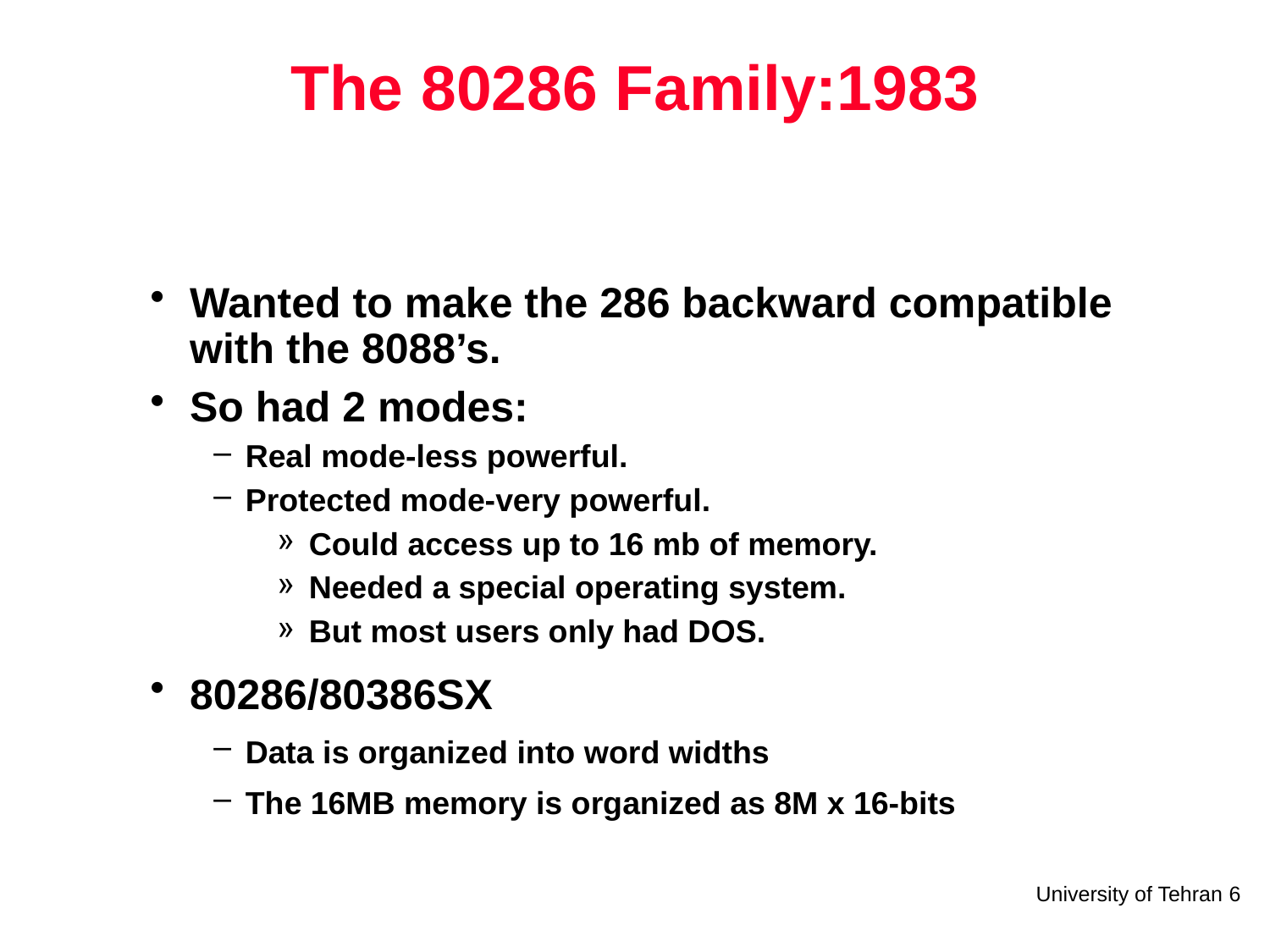

# The 80286 Family:1983
Wanted to make the 286 backward compatible with the 8088’s.
So had 2 modes:
Real mode-less powerful.
Protected mode-very powerful.
Could access up to 16 mb of memory.
Needed a special operating system.
But most users only had DOS.
80286/80386SX
Data is organized into word widths
The 16MB memory is organized as 8M x 16-bits